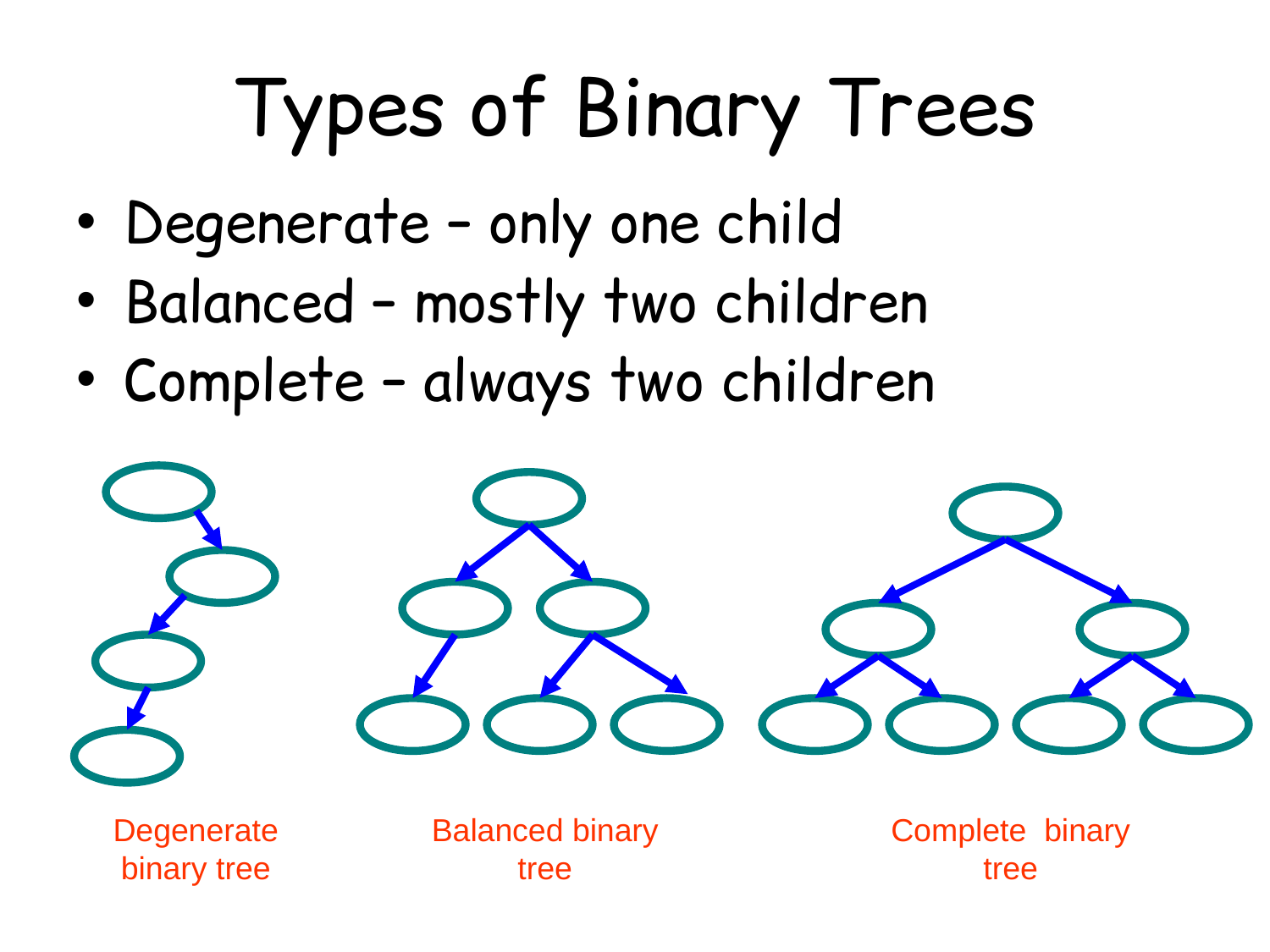

# Types of Binary Trees
Degenerate – only one child
Balanced – mostly two children
Complete – always two children

Degenerate binary tree
Balanced binary tree
Complete  binary tree